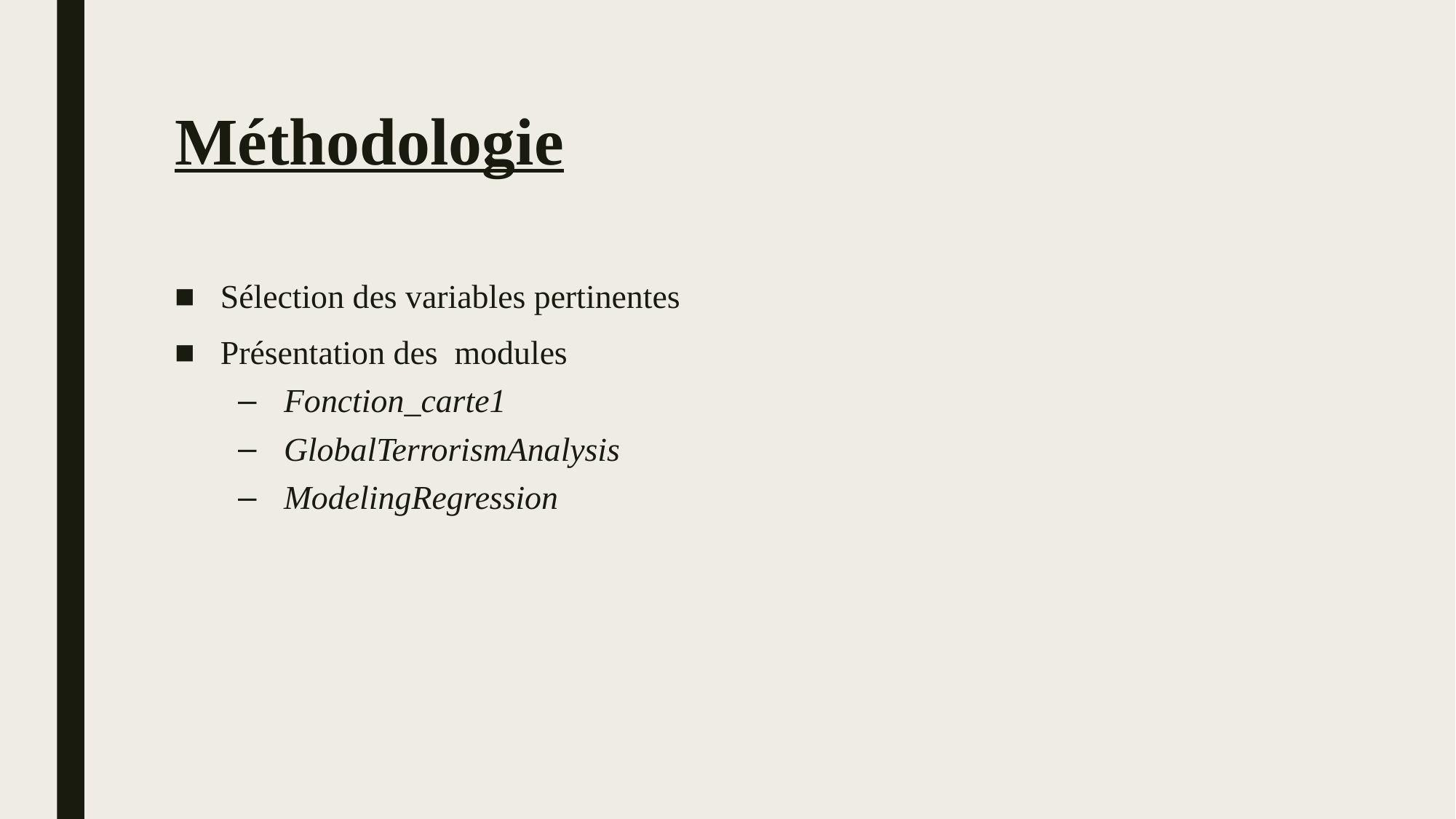

# Méthodologie
Sélection des variables pertinentes
Présentation des  modules
Fonction_carte1
GlobalTerrorismAnalysis
ModelingRegression